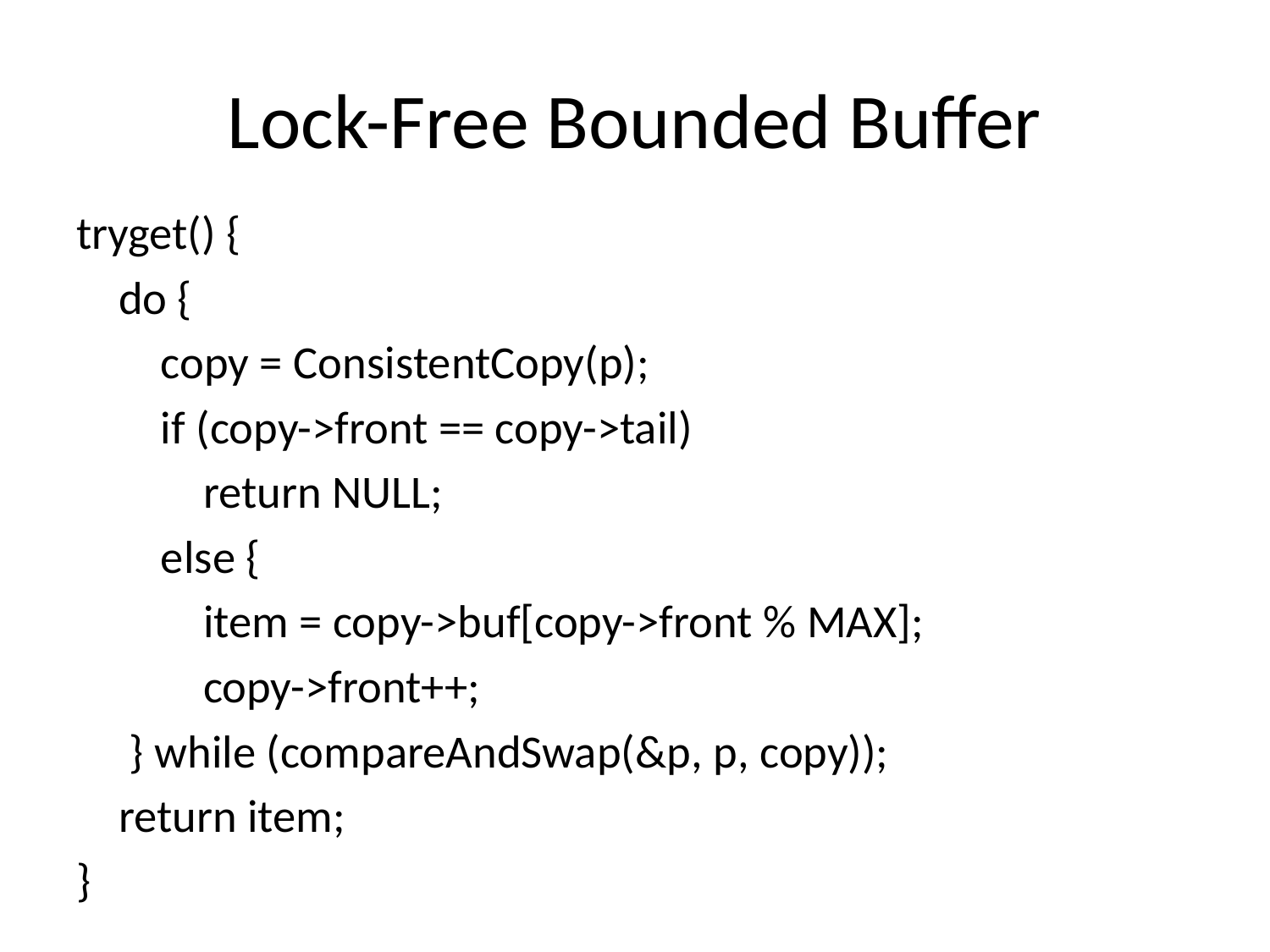

# Lock-Free Bounded Buffer
tryget() {
    do {
        copy = ConsistentCopy(p);
        if (copy->front == copy->tail)
            return NULL;
        else {
            item = copy->buf[copy->front % MAX];
            copy->front++;
     } while (compareAndSwap(&p, p, copy));
    return item;
}